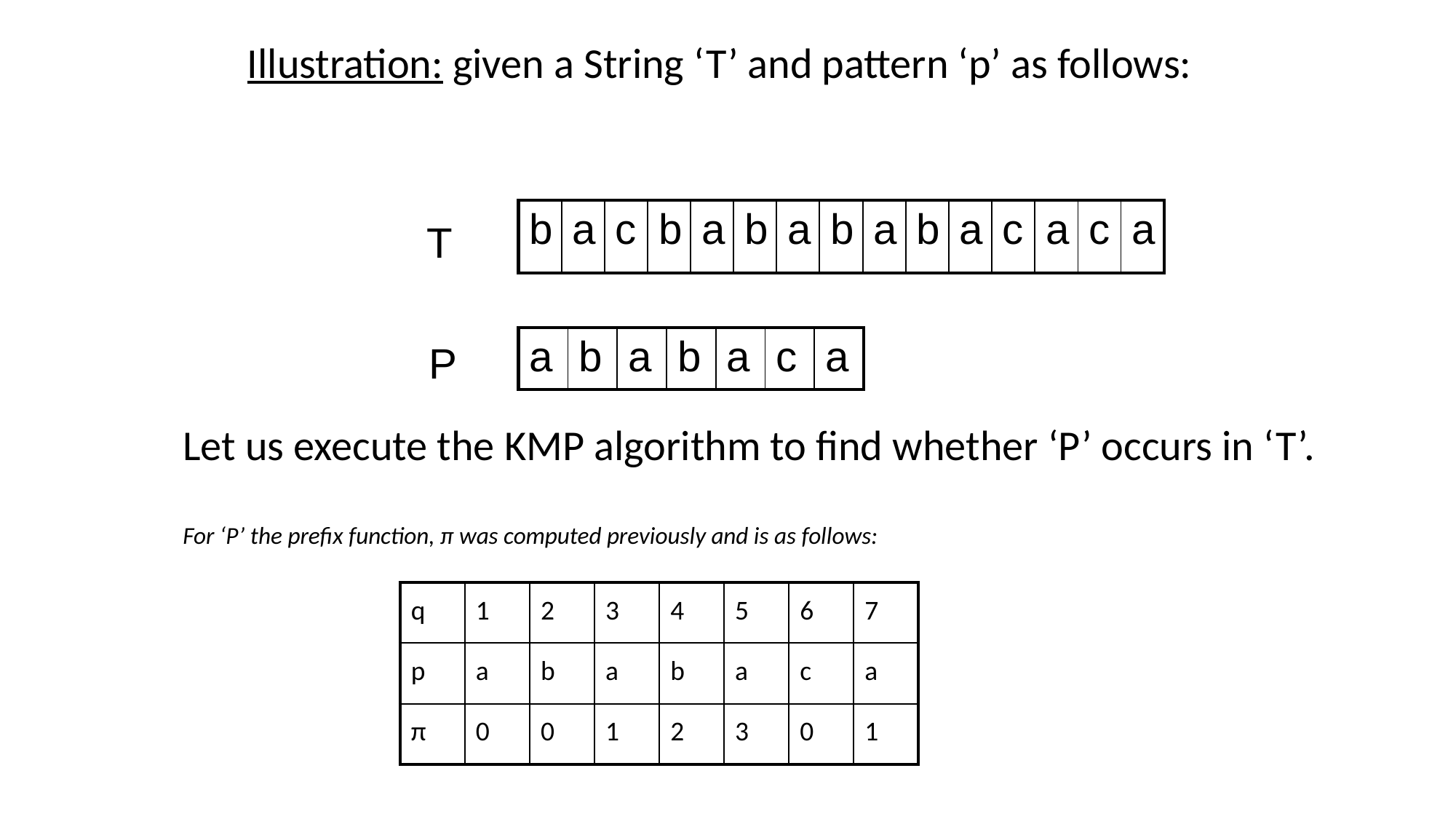

Illustration: given a String ‘T’ and pattern ‘p’ as follows:

| b | a | c | b | a | b | a | b | a | b | a | c | a | c | a |
| --- | --- | --- | --- | --- | --- | --- | --- | --- | --- | --- | --- | --- | --- | --- |
T
| a | b | a | b | a | c | a |
| --- | --- | --- | --- | --- | --- | --- |
P

Let us execute the KMP algorithm to find whether ‘P’ occurs in ‘T’.

For ‘P’ the prefix function, π was computed previously and is as follows:
| q | 1 | 2 | 3 | 4 | 5 | 6 | 7 |
| --- | --- | --- | --- | --- | --- | --- | --- |
| p | a | b | a | b | a | c | a |
| π | 0 | 0 | 1 | 2 | 3 | 0 | 1 |